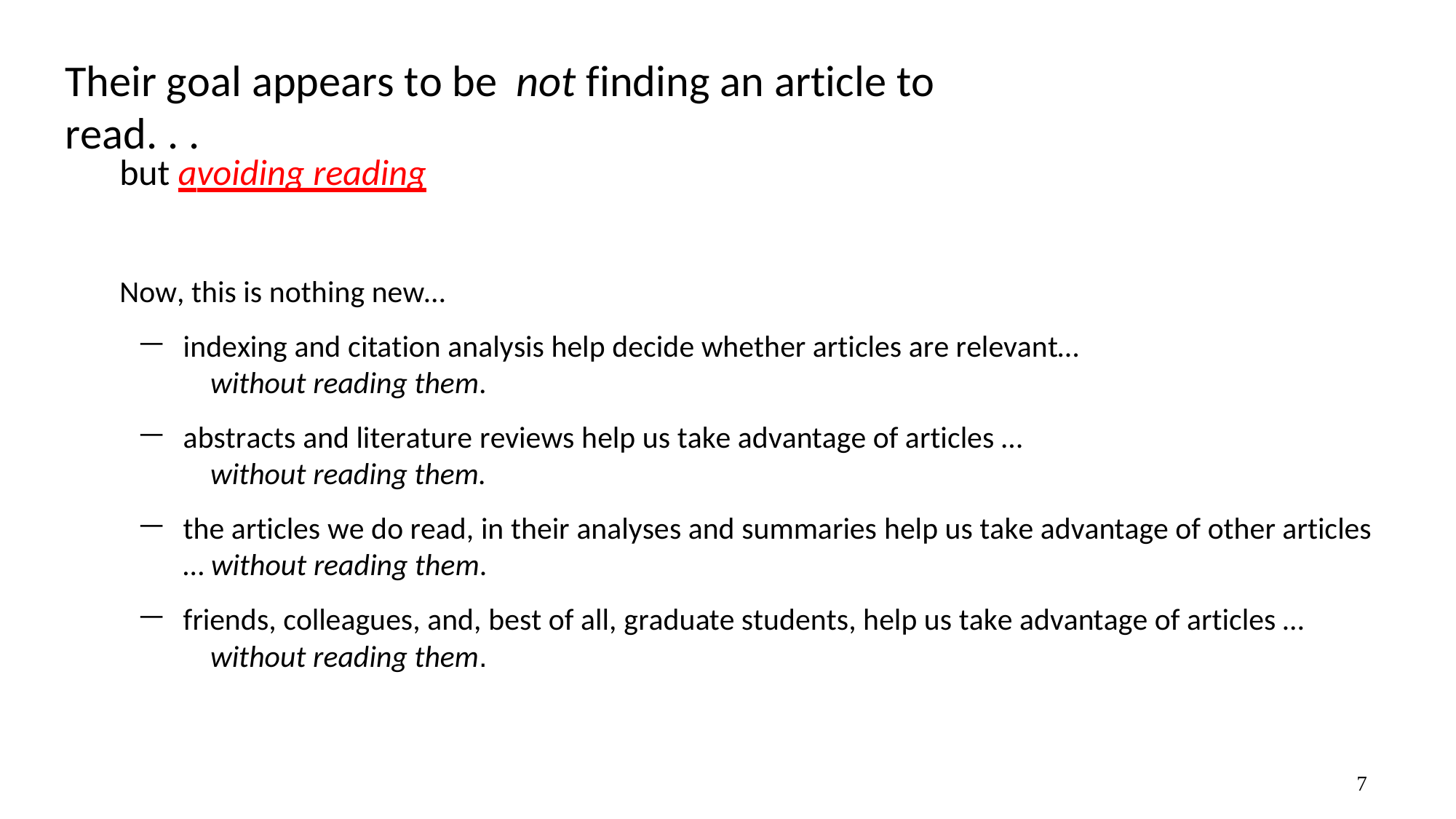

Their goal appears to be	not finding an article to read. . .
but avoiding reading

Now, this is nothing new…
indexing and citation analysis help decide whether articles are relevant…
without reading them.
abstracts and literature reviews help us take advantage of articles …
without reading them.
the articles we do read, in their analyses and summaries help us take advantage of other articles
… without reading them.
friends, colleagues, and, best of all, graduate students, help us take advantage of articles …
without reading them.
7